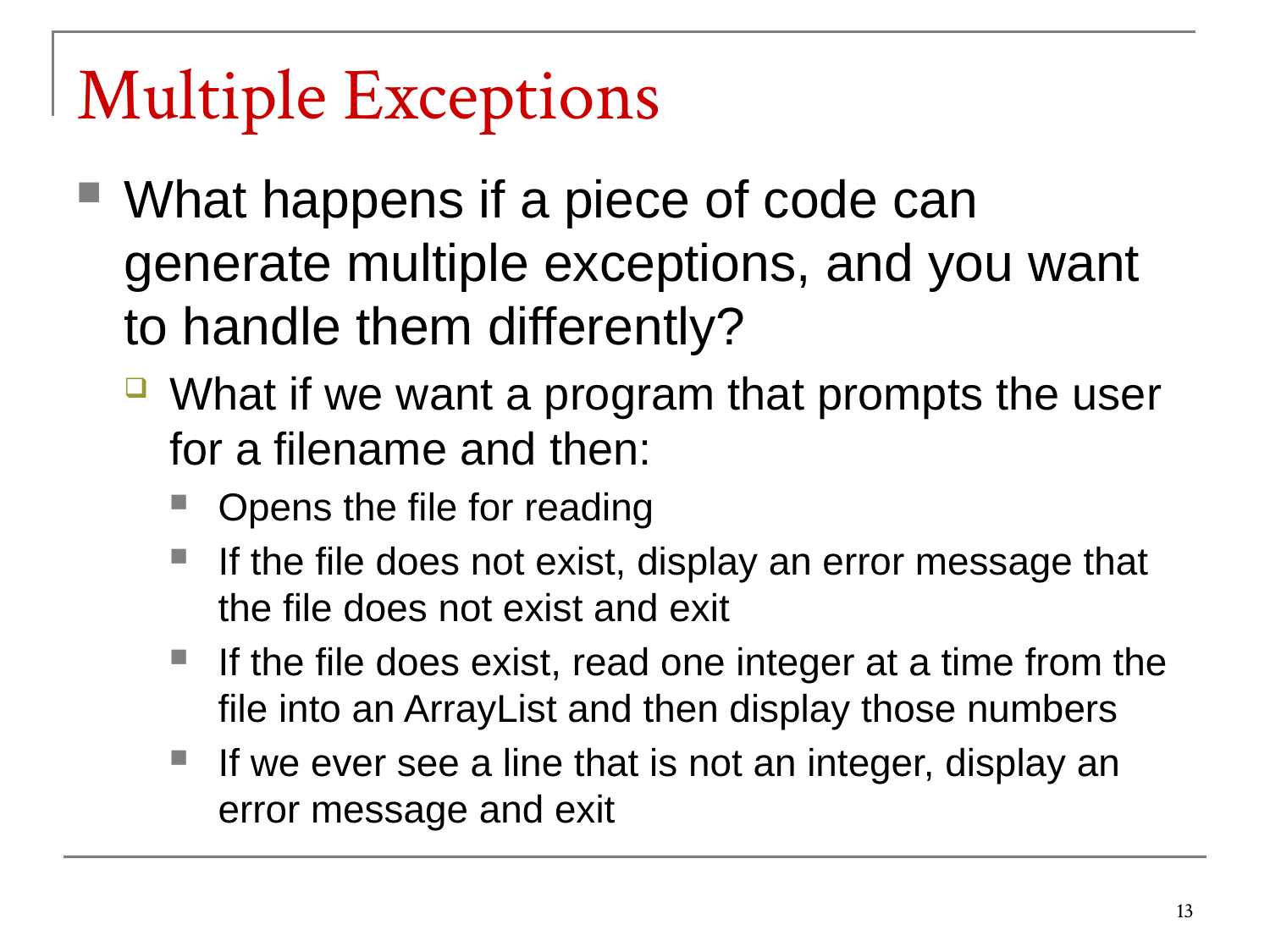

# Multiple Exceptions
What happens if a piece of code can generate multiple exceptions, and you want to handle them differently?
What if we want a program that prompts the user for a filename and then:
Opens the file for reading
If the file does not exist, display an error message that the file does not exist and exit
If the file does exist, read one integer at a time from the file into an ArrayList and then display those numbers
If we ever see a line that is not an integer, display an error message and exit
13